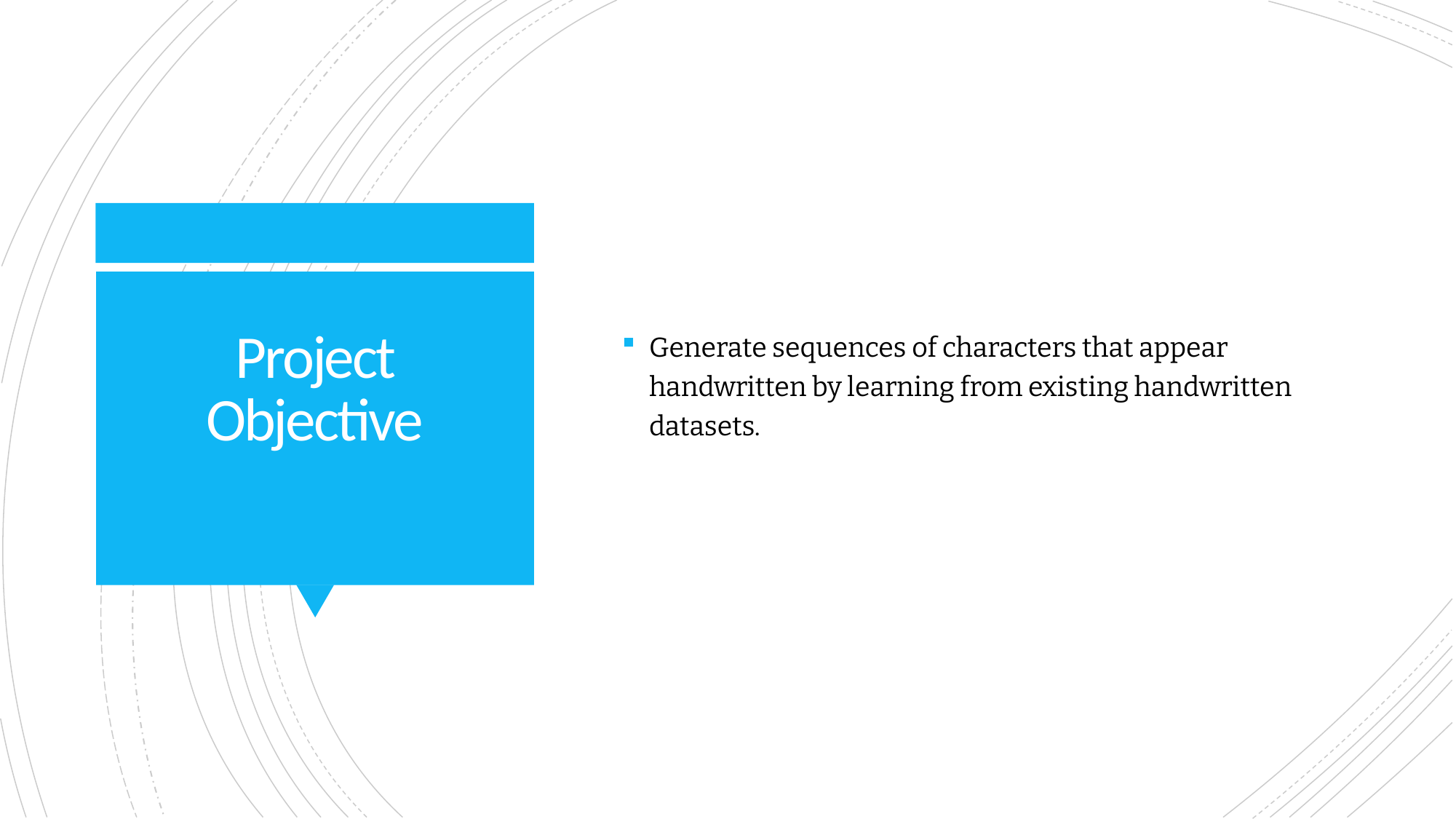

Generate sequences of characters that appear handwritten by learning from existing handwritten datasets.

# Project Objective